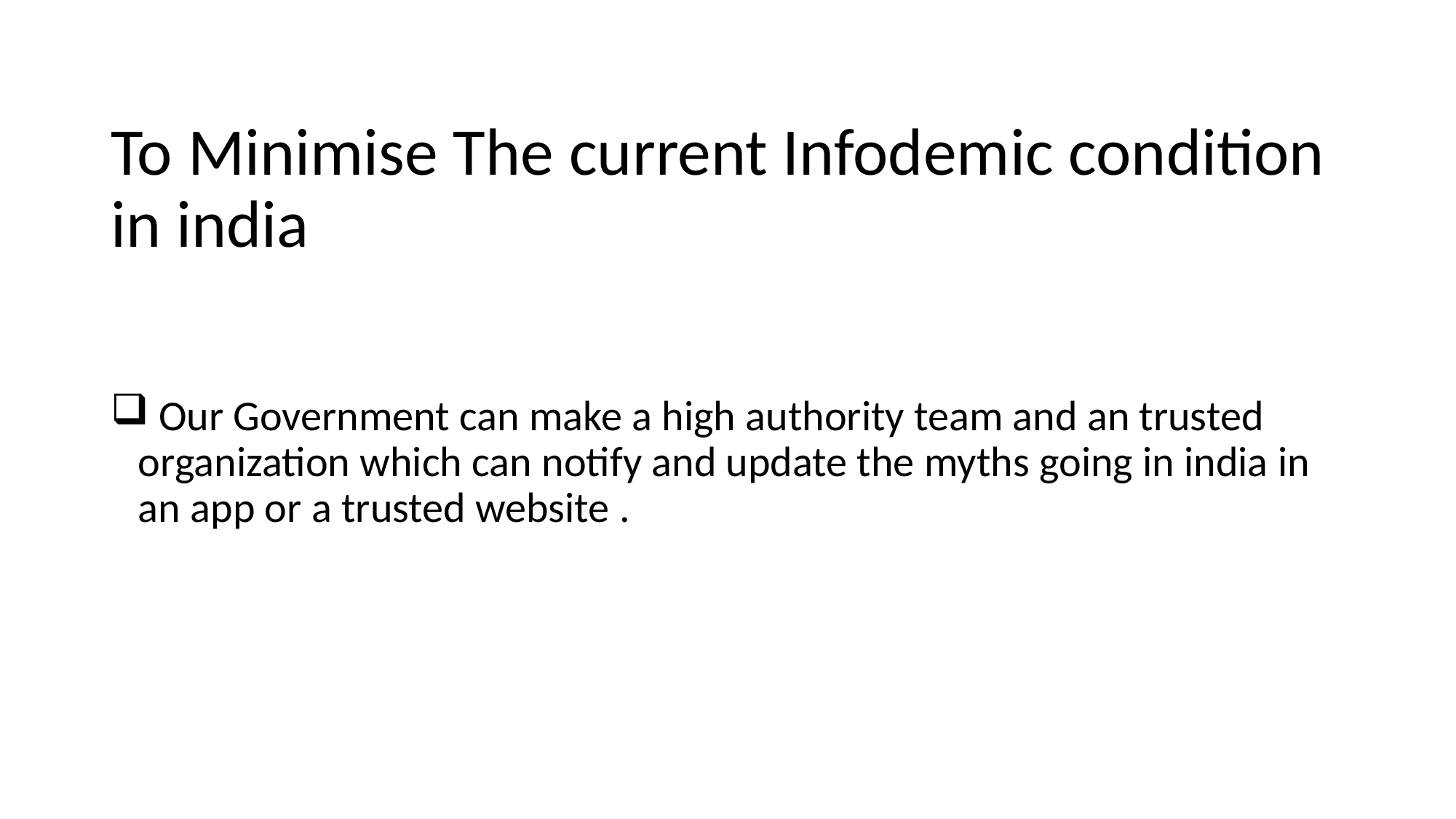

# To Minimise The current Infodemic condition in india
 Our Government can make a high authority team and an trusted organization which can notify and update the myths going in india in an app or a trusted website .